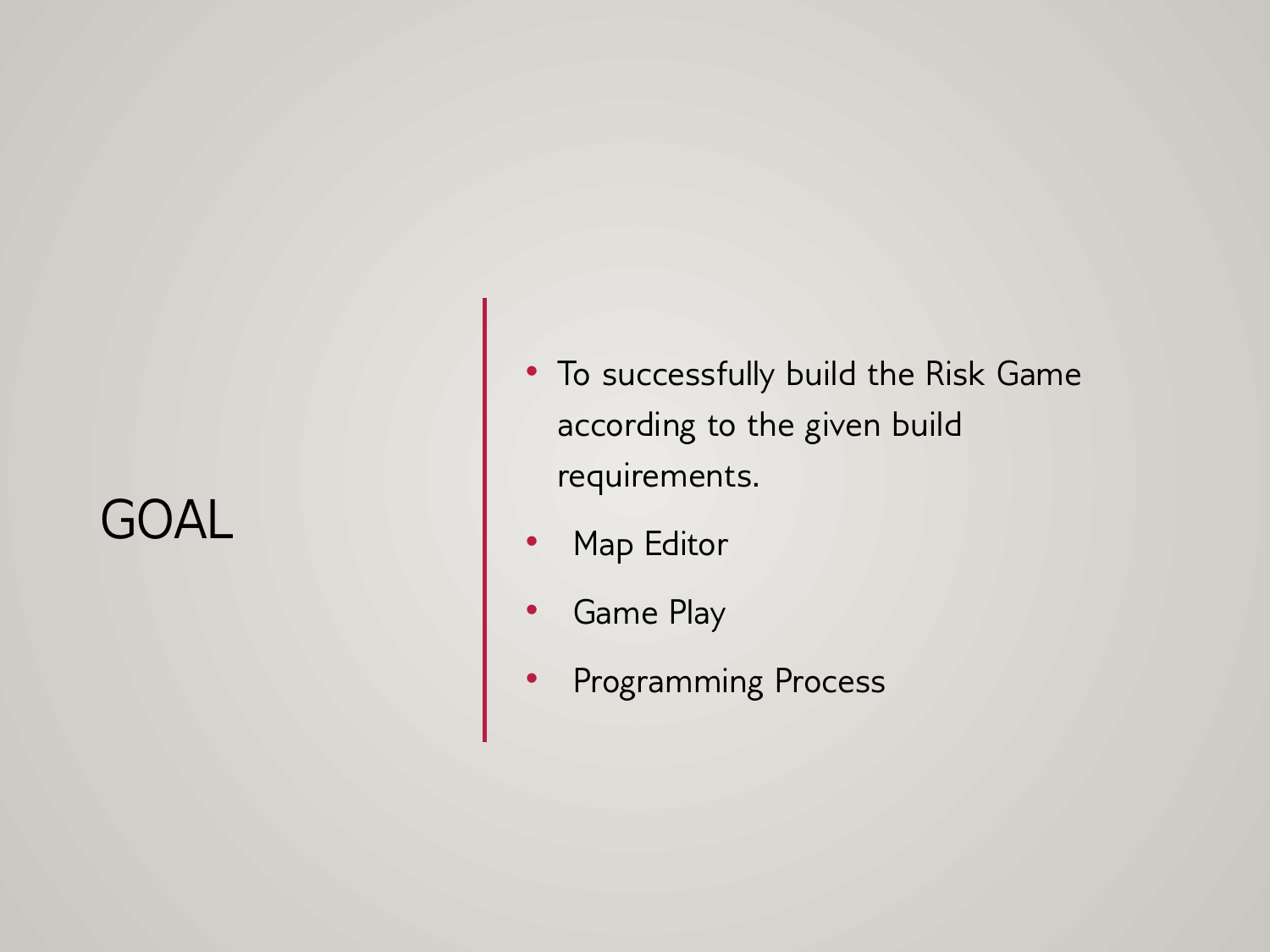

# Goal
To successfully build the Risk Game according to the given build requirements.
Map Editor
Game Play
Programming Process